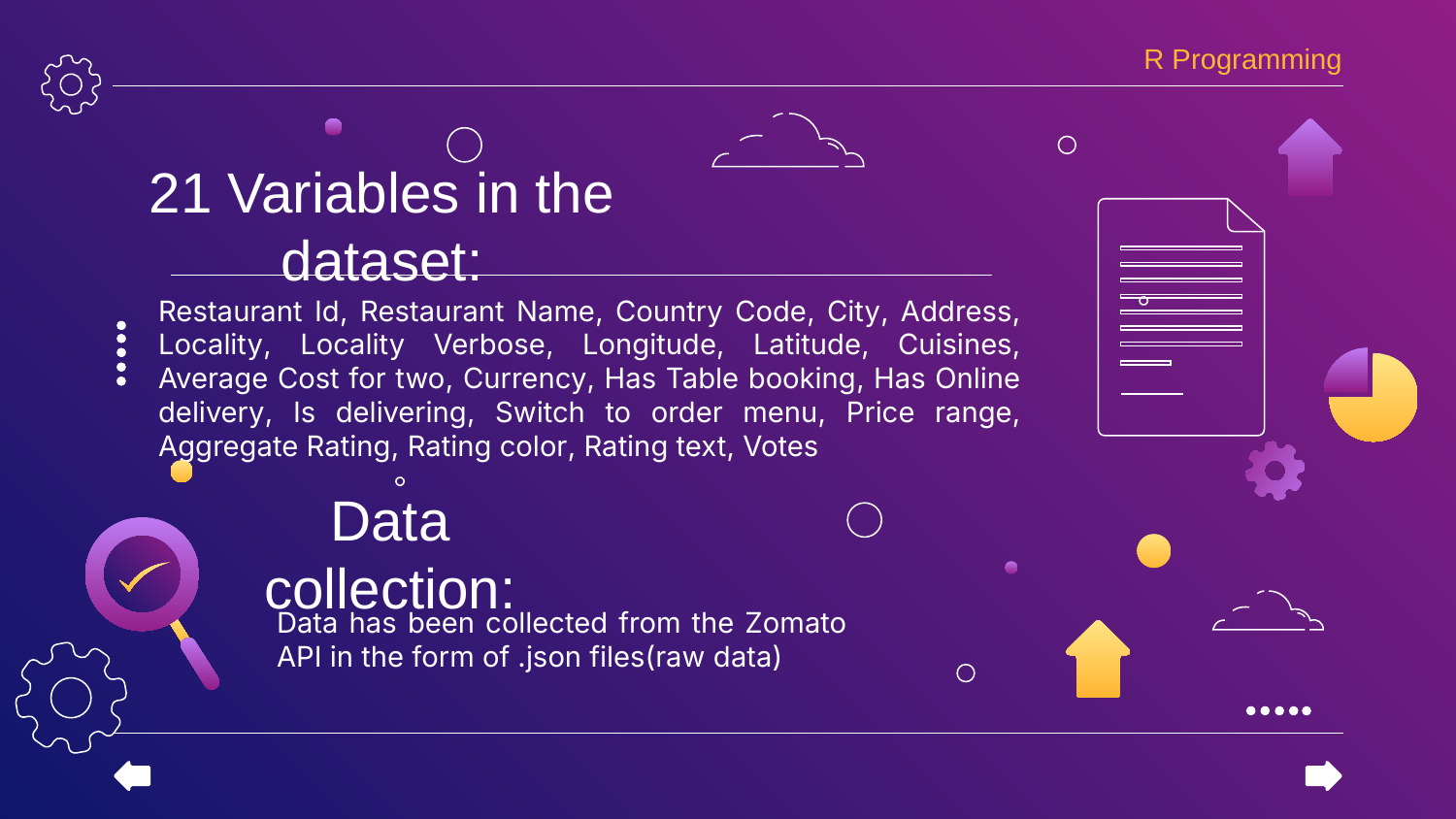

R Programming

# 21 Variables in the dataset:

Restaurant Id, Restaurant Name, Country Code, City, Address, Locality, Locality Verbose, Longitude, Latitude, Cuisines, Average Cost for two, Currency, Has Table booking, Has Online delivery, Is delivering, Switch to order menu, Price range, Aggregate Rating, Rating color, Rating text, Votes

Data collection:

Data has been collected from the Zomato API in the form of .json files(raw data)